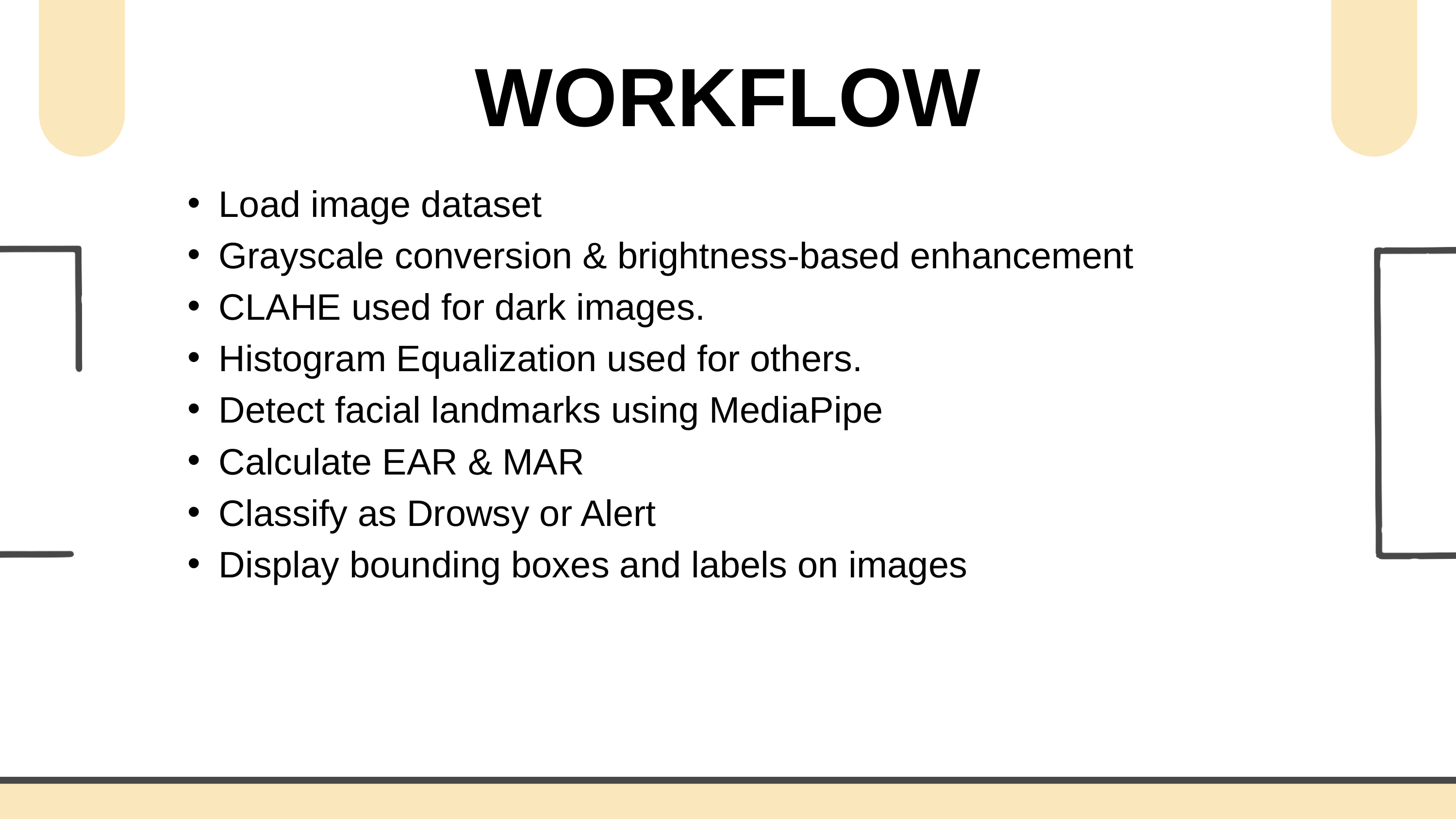

WORKFLOW
Load image dataset
Grayscale conversion & brightness-based enhancement
CLAHE used for dark images.
Histogram Equalization used for others.
Detect facial landmarks using MediaPipe
Calculate EAR & MAR
Classify as Drowsy or Alert
Display bounding boxes and labels on images